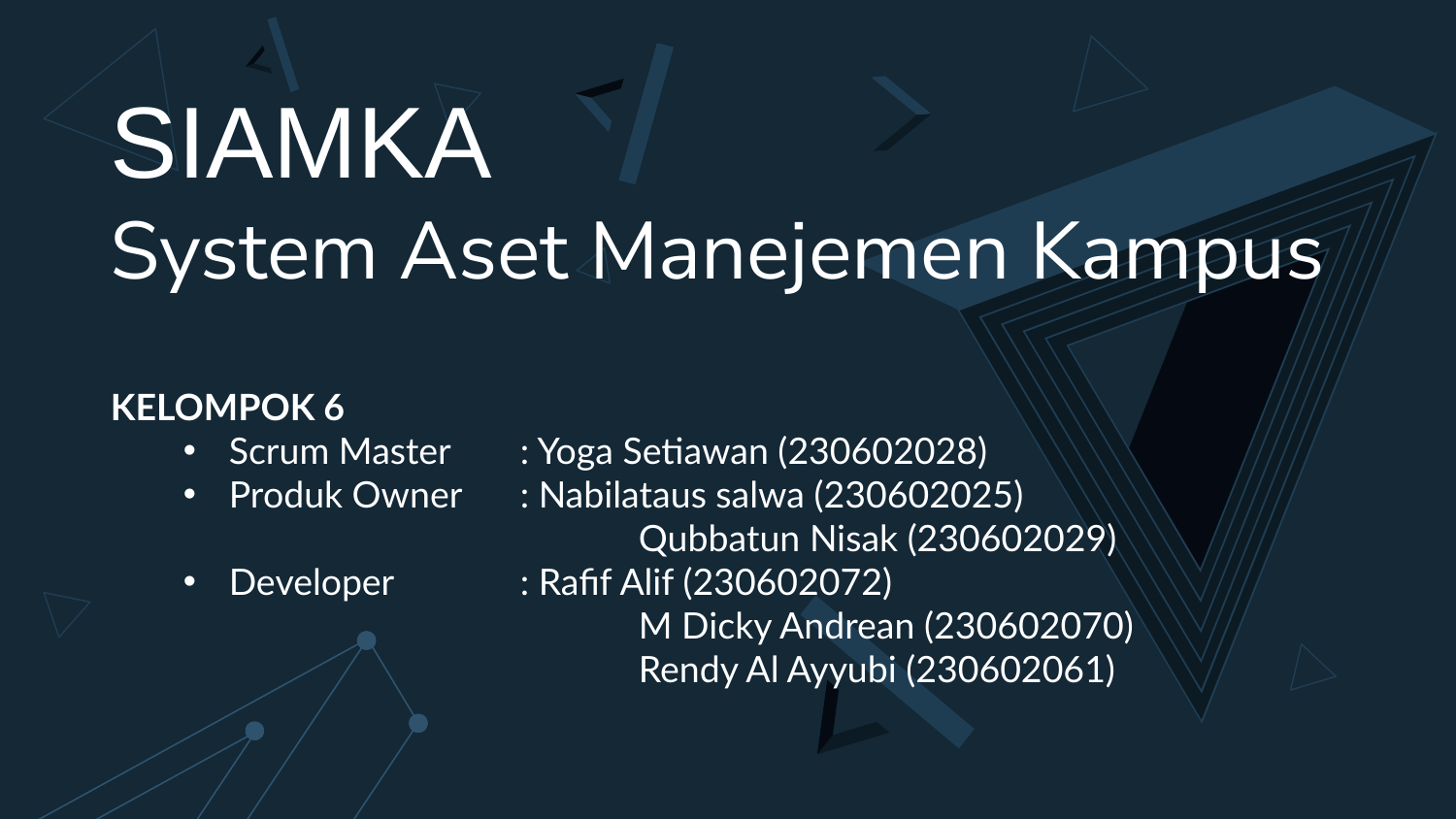

# SIAMKA System Aset Manejemen Kampus
KELOMPOK 6
Scrum Master 	: Yoga Setiawan (230602028)
Produk Owner	: Nabilataus salwa (230602025)
			  Qubbatun Nisak (230602029)
Developer 	: Rafif Alif (230602072)
			  M Dicky Andrean (230602070)
			  Rendy Al Ayyubi (230602061)